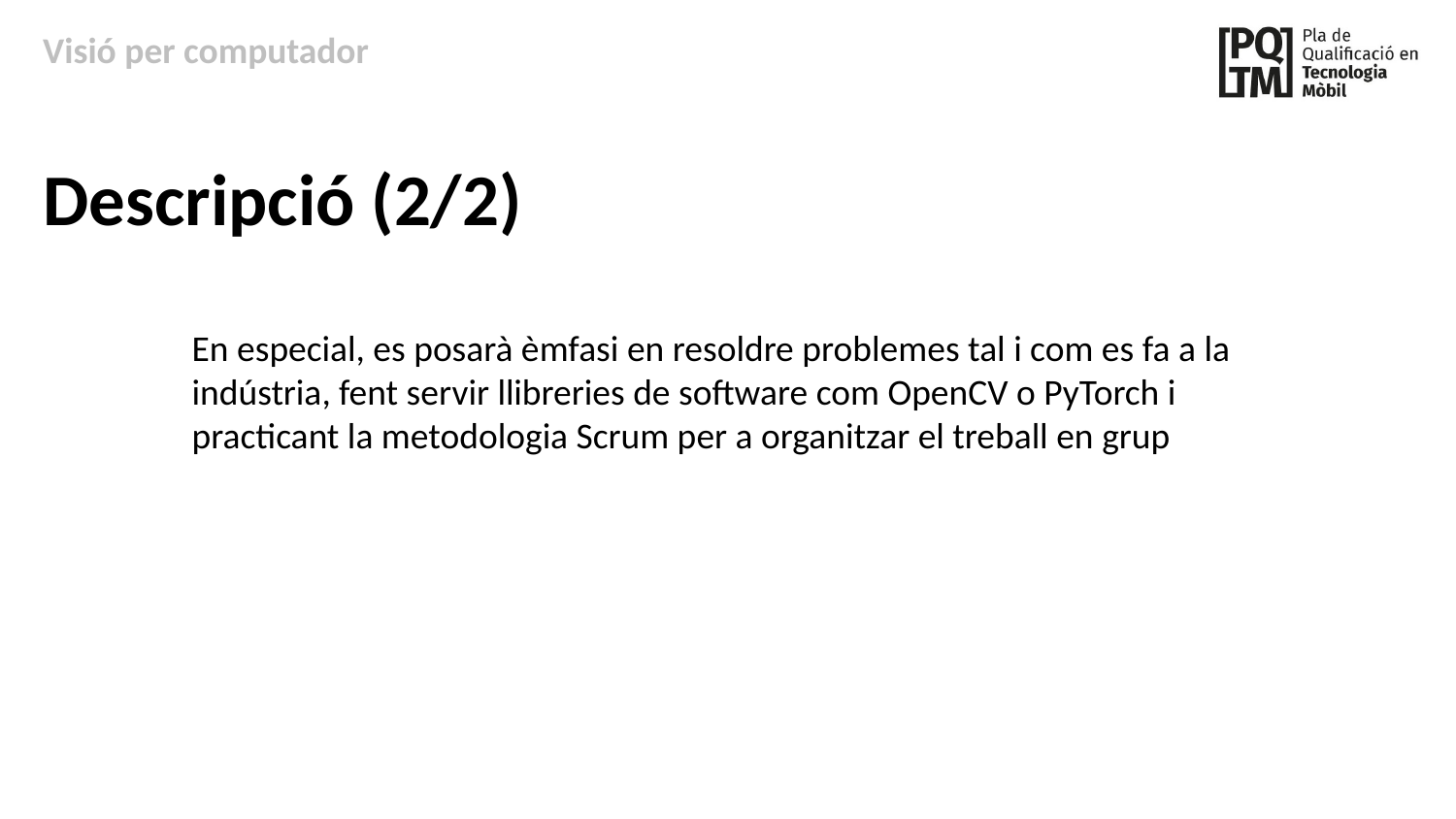

Visió per computador
Descripció (2/2)
En especial, es posarà èmfasi en resoldre problemes tal i com es fa a la indústria, fent servir llibreries de software com OpenCV o PyTorch i practicant la metodologia Scrum per a organitzar el treball en grup